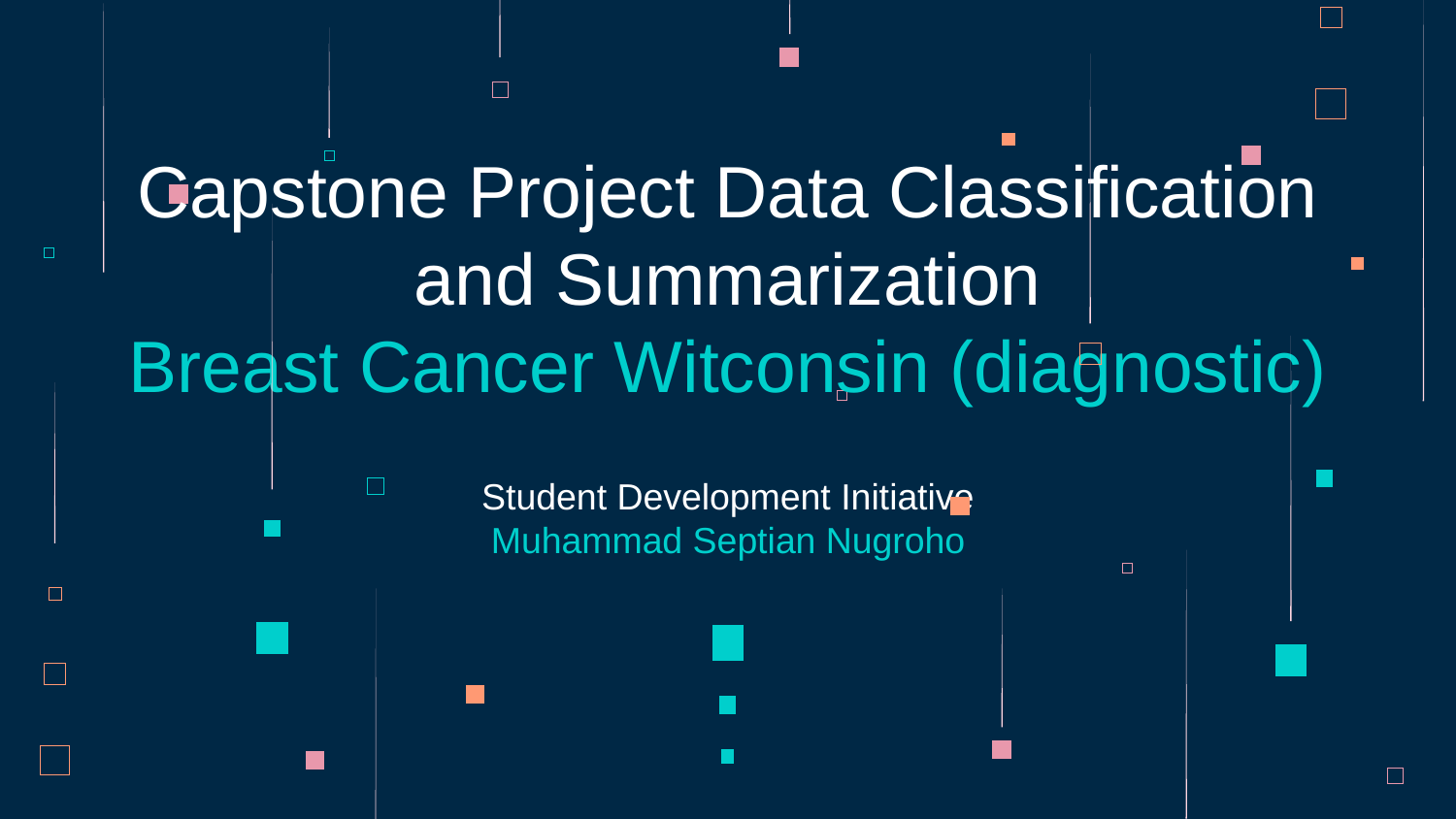

# Capstone Project Data Classification and Summarization Breast Cancer Witconsin (diagnostic)

Student Development Initiative
Muhammad Septian Nugroho